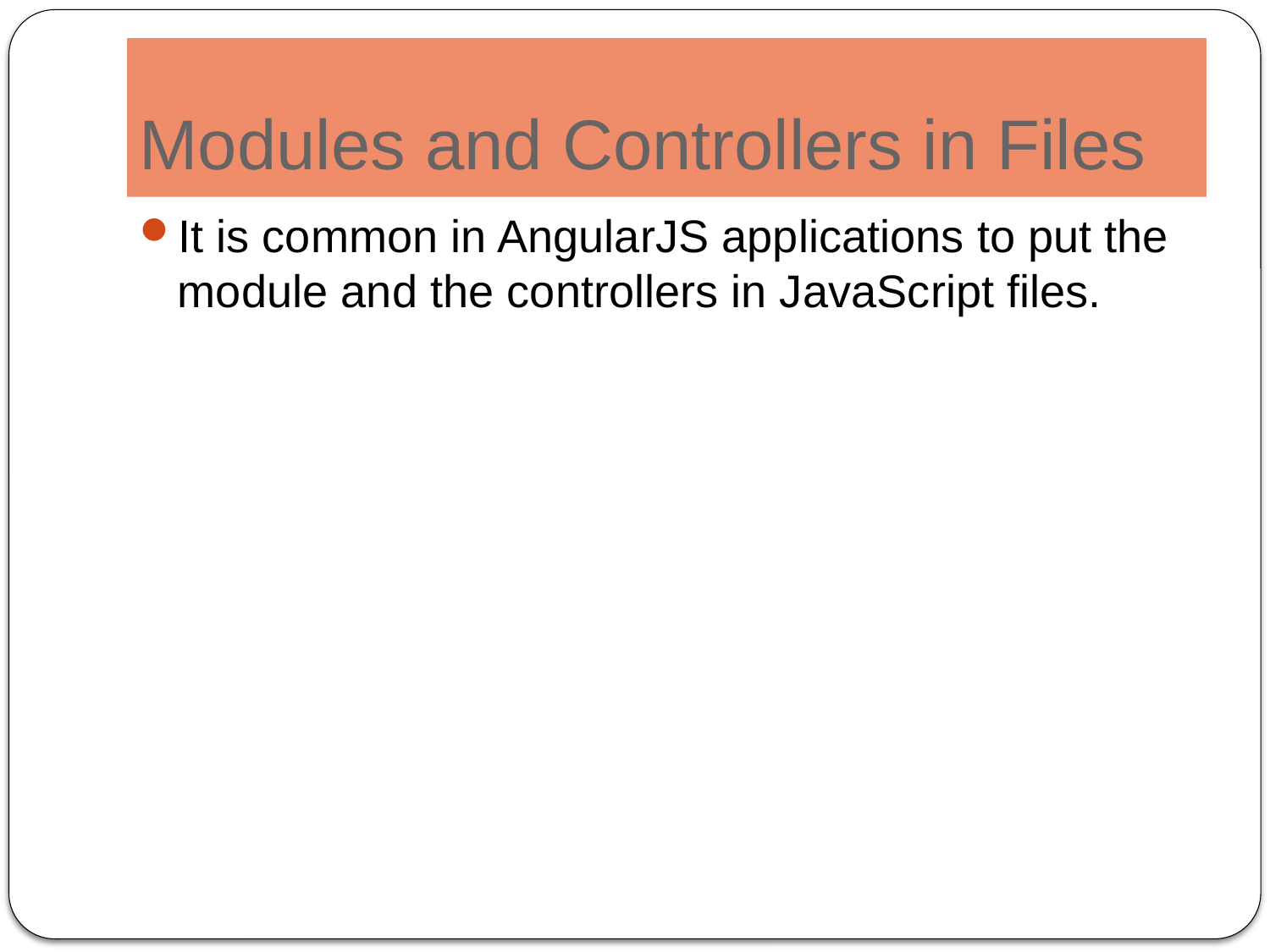

# Modules and Controllers in Files
It is common in AngularJS applications to put the module and the controllers in JavaScript files.